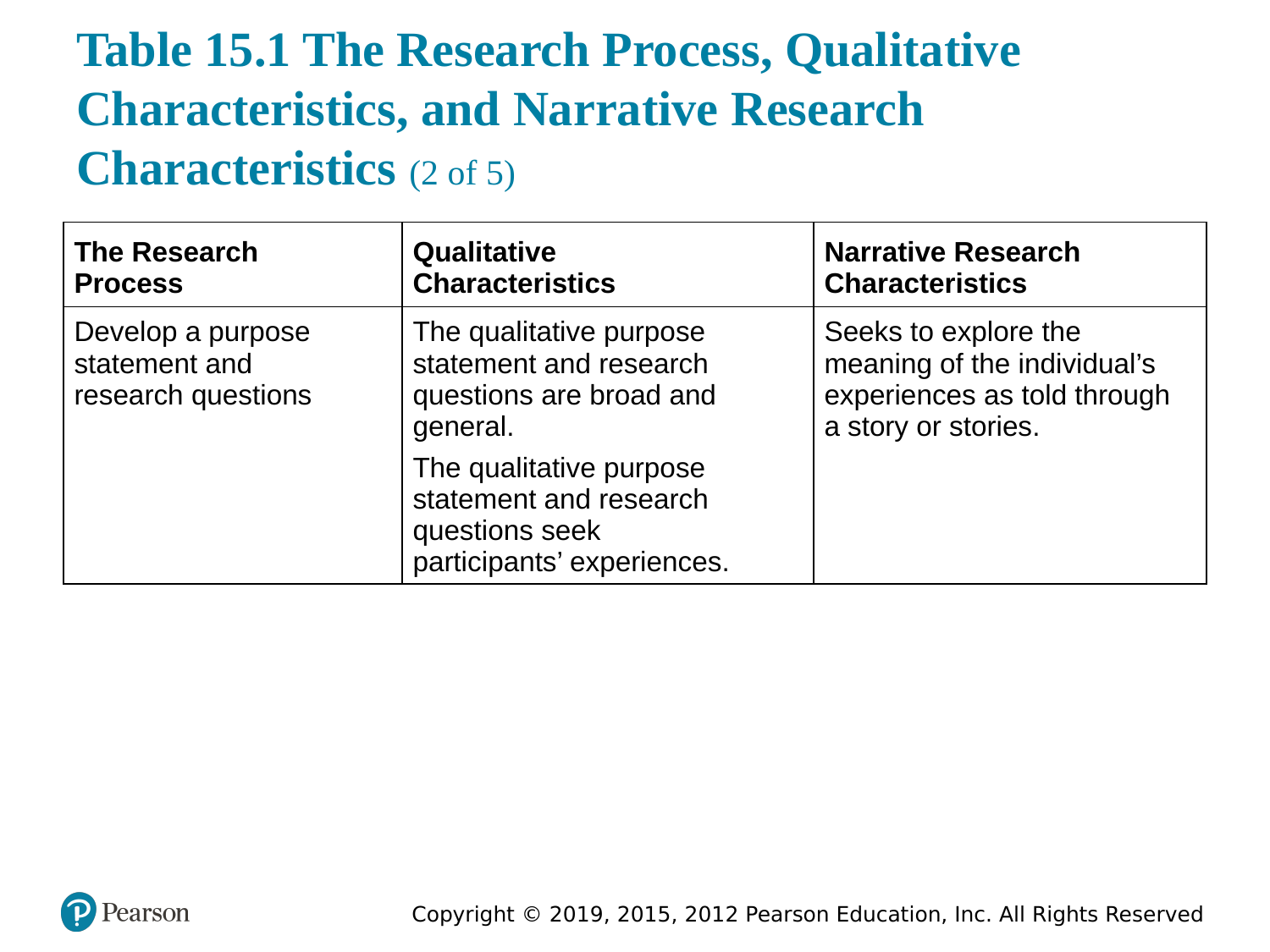

# Table 15.1 The Research Process, Qualitative Characteristics, and Narrative Research Characteristics (2 of 5)
| The Research Process | Qualitative Characteristics | Narrative Research Characteristics |
| --- | --- | --- |
| Develop a purpose statement and research questions | The qualitative purpose statement and research questions are broad and general. The qualitative purpose statement and research questions seek participants’ experiences. | Seeks to explore the meaning of the individual’s experiences as told through a story or stories. |